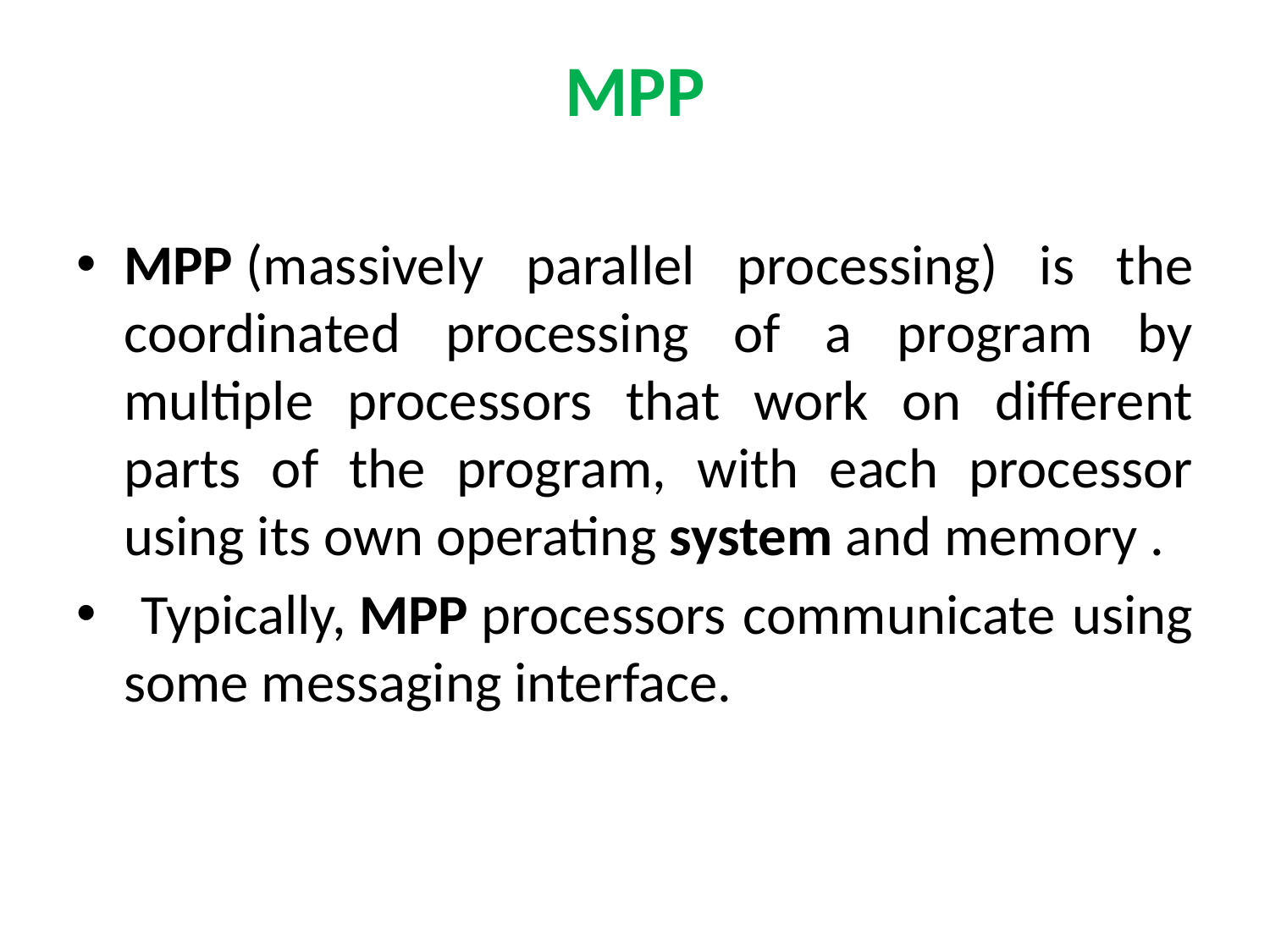

# MPP
MPP (massively parallel processing) is the coordinated processing of a program by multiple processors that work on different parts of the program, with each processor using its own operating system and memory .
 Typically, MPP processors communicate using some messaging interface.